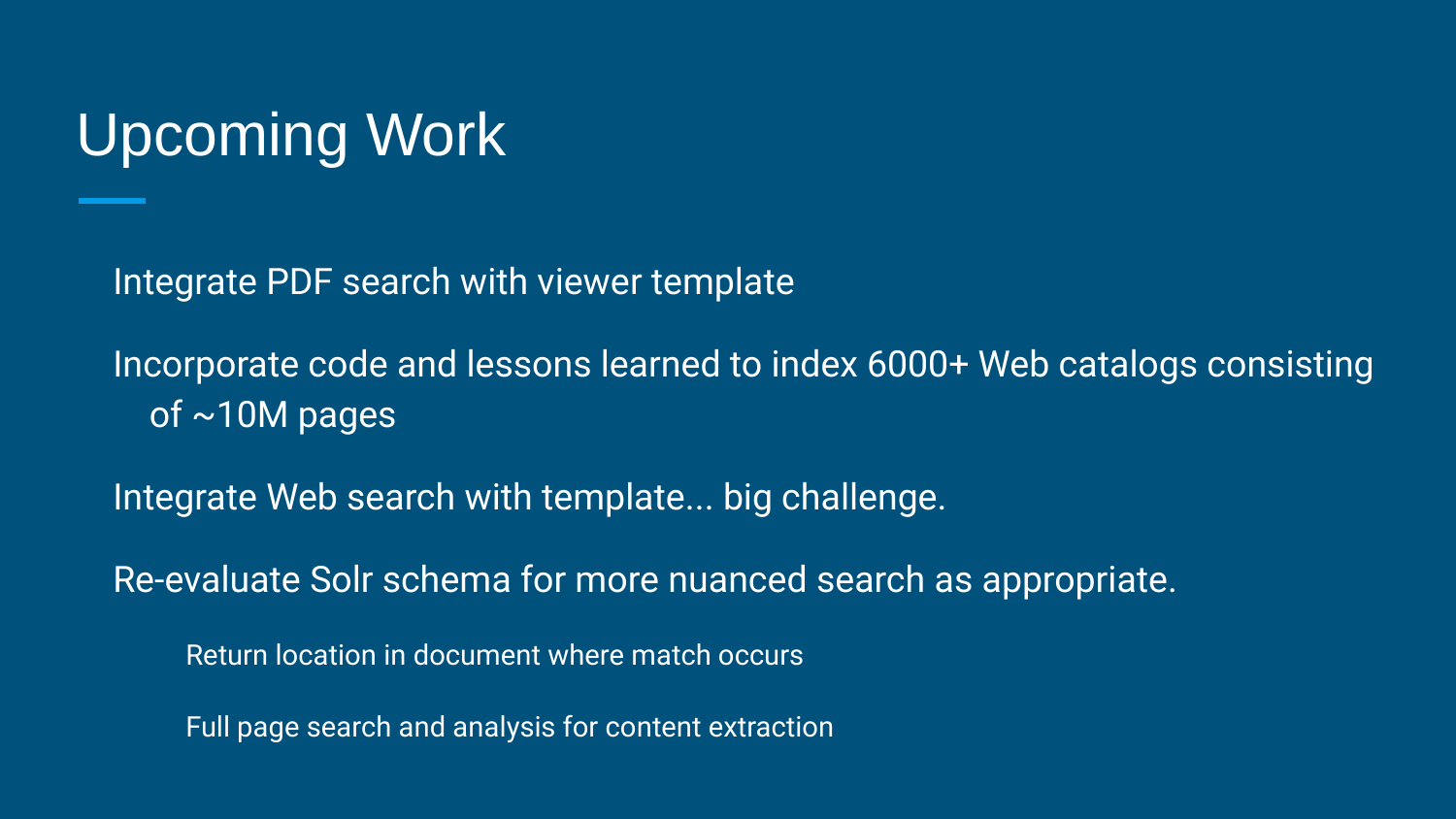

# Upcoming Work
Integrate PDF search with viewer template
Incorporate code and lessons learned to index 6000+ Web catalogs consisting of ~10M pages
Integrate Web search with template... big challenge.
Re-evaluate Solr schema for more nuanced search as appropriate.
Return location in document where match occurs
Full page search and analysis for content extraction